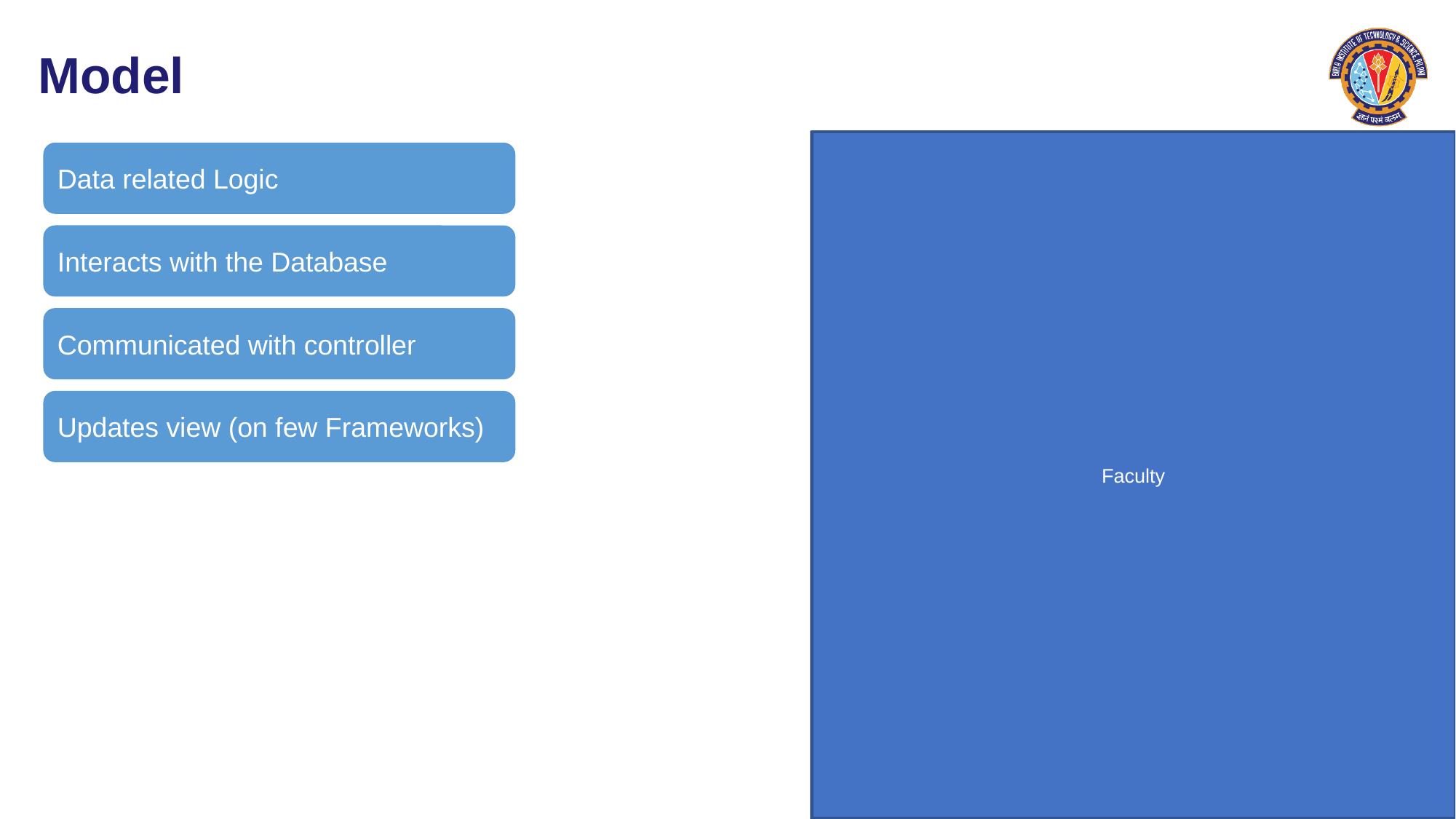

# Model

Data related Logic
Interacts with the Database
Communicated with controller
Updates view (on few Frameworks)